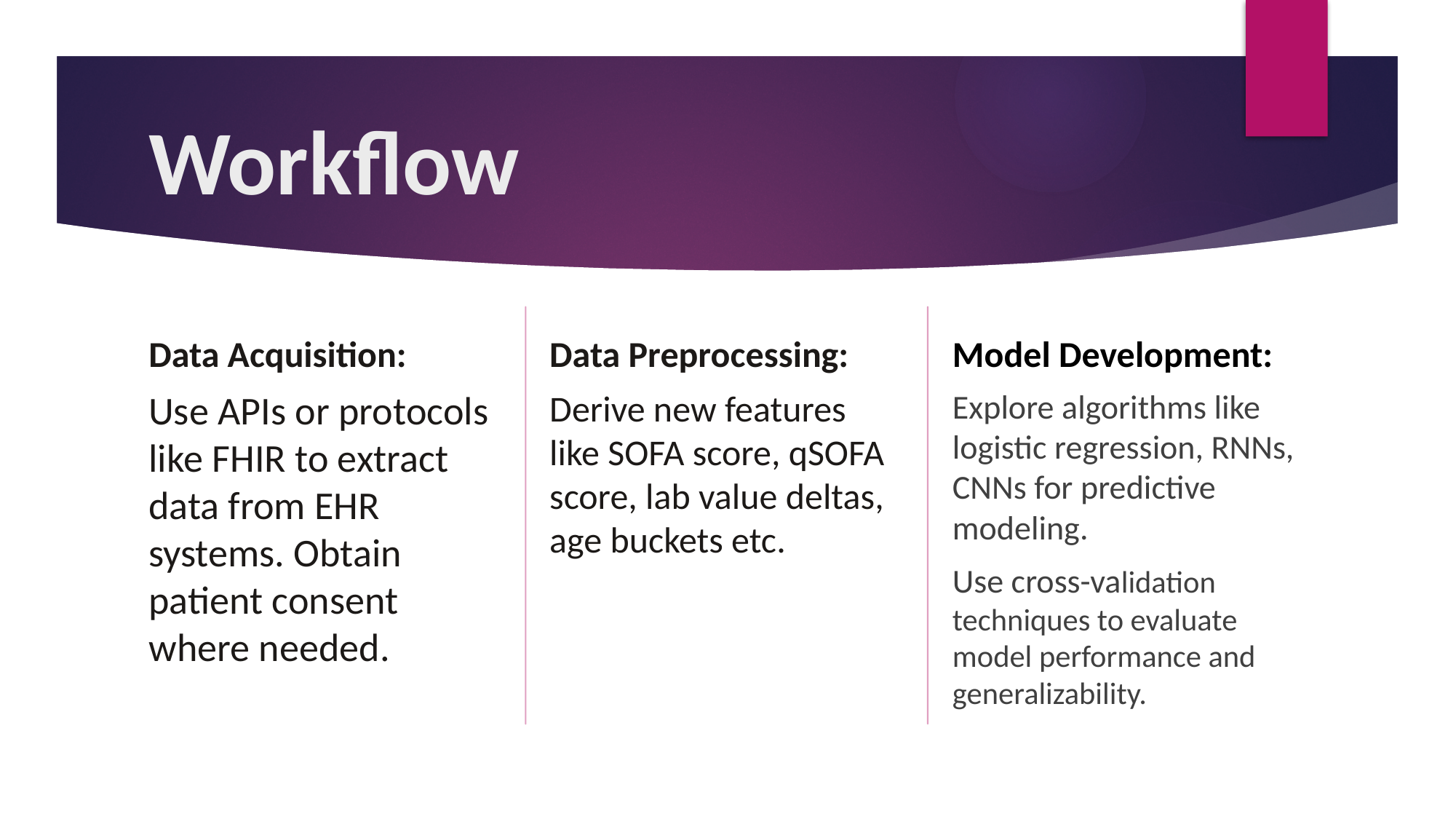

# Workflow
Workflow
Data Preprocessing:
Model Development:
Data Acquisition:
Explore algorithms like logistic regression, RNNs, CNNs for predictive modeling.
Use cross-validation techniques to evaluate model performance and generalizability.

Derive new features like SOFA score, qSOFA score, lab value deltas, age buckets etc.

Use APIs or protocols like FHIR to extract data from EHR systems. Obtain patient consent where needed.